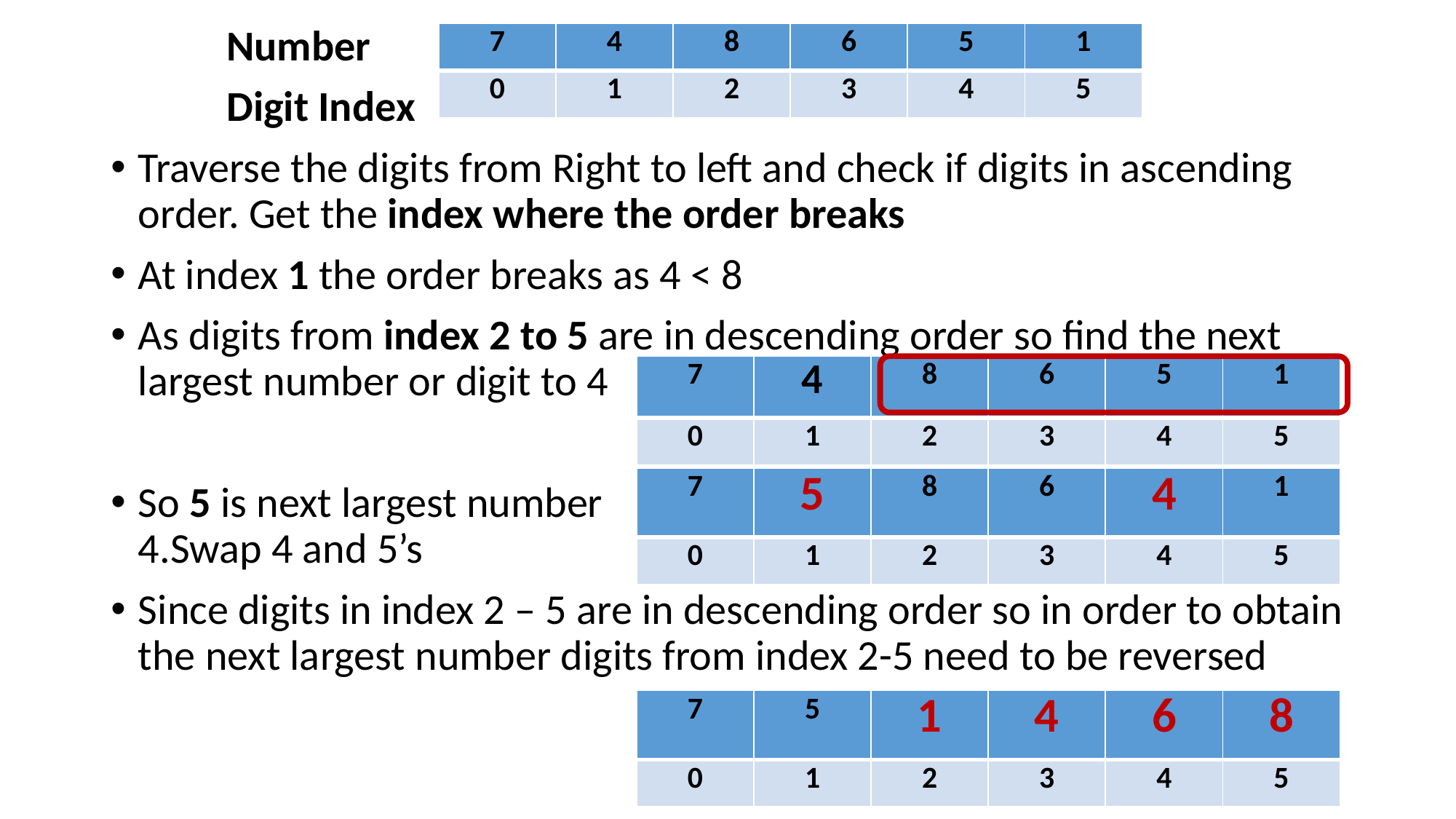

Number
            Digit Index
Traverse the digits from Right to left and check if digits in ascending order. Get the index where the order breaks
At index 1 the order breaks as 4 < 8
As digits from index 2 to 5 are in descending order so find the next largest number or digit to 4

So 5 is next largest number                                                                         to 4.Swap 4 and 5’s
Since digits in index 2 – 5 are in descending order so in order to obtain the next largest number digits from index 2-5 need to be reversed

| 7 | 4 | 8 | 6 | 5 | 1 |
| --- | --- | --- | --- | --- | --- |
| 0 | 1 | 2 | 3 | 4 | 5 |
| 7 | 4 | 8 | 6 | 5 | 1 |
| --- | --- | --- | --- | --- | --- |
| 0 | 1 | 2 | 3 | 4 | 5 |

| 7 | 5 | 8 | 6 | 4 | 1 |
| --- | --- | --- | --- | --- | --- |
| 0 | 1 | 2 | 3 | 4 | 5 |
| 7 | 5 | 1 | 4 | 6 | 8 |
| --- | --- | --- | --- | --- | --- |
| 0 | 1 | 2 | 3 | 4 | 5 |